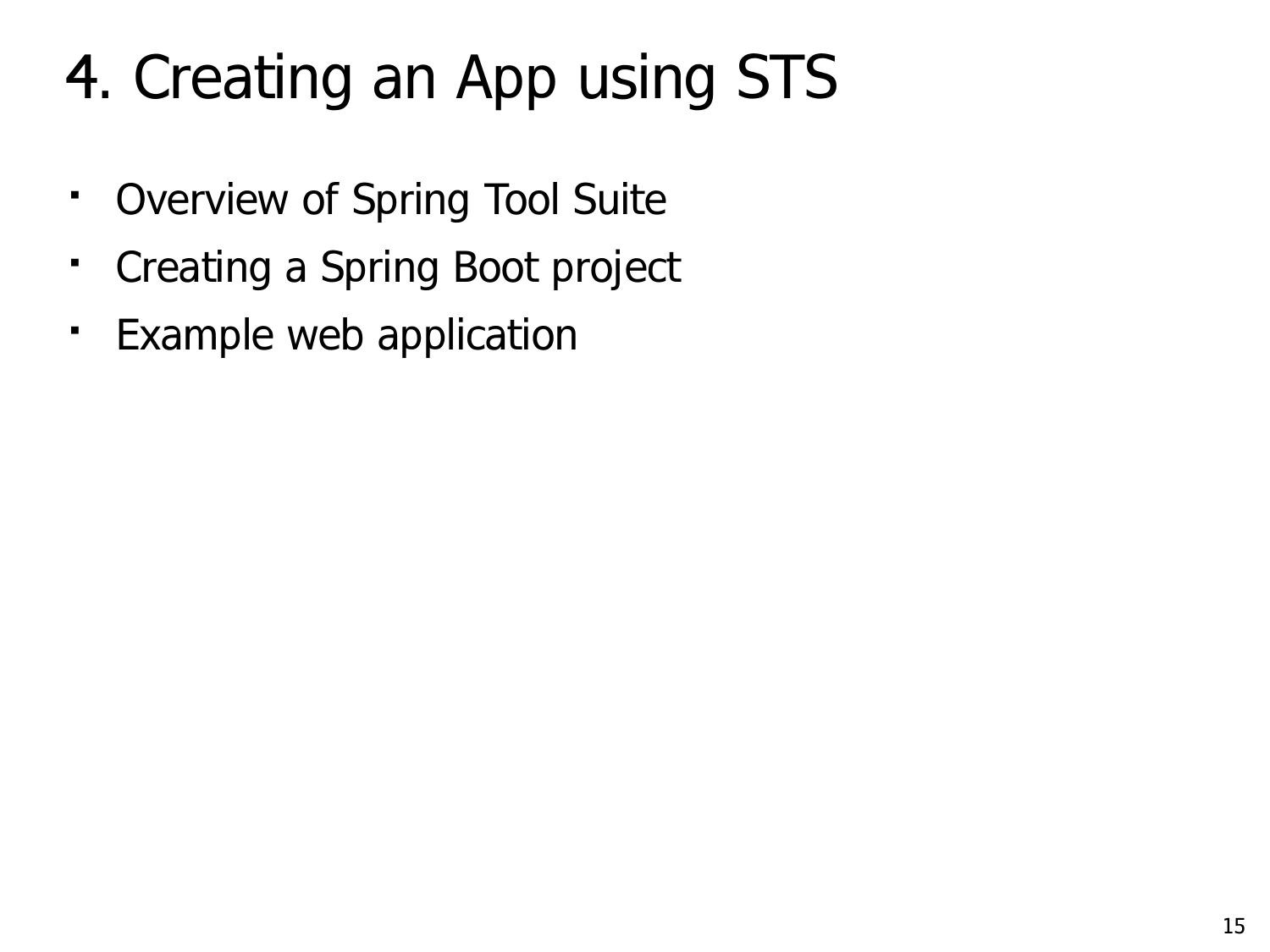

# 4. Creating an App using STS
Overview of Spring Tool Suite
Creating a Spring Boot project
Example web application

15